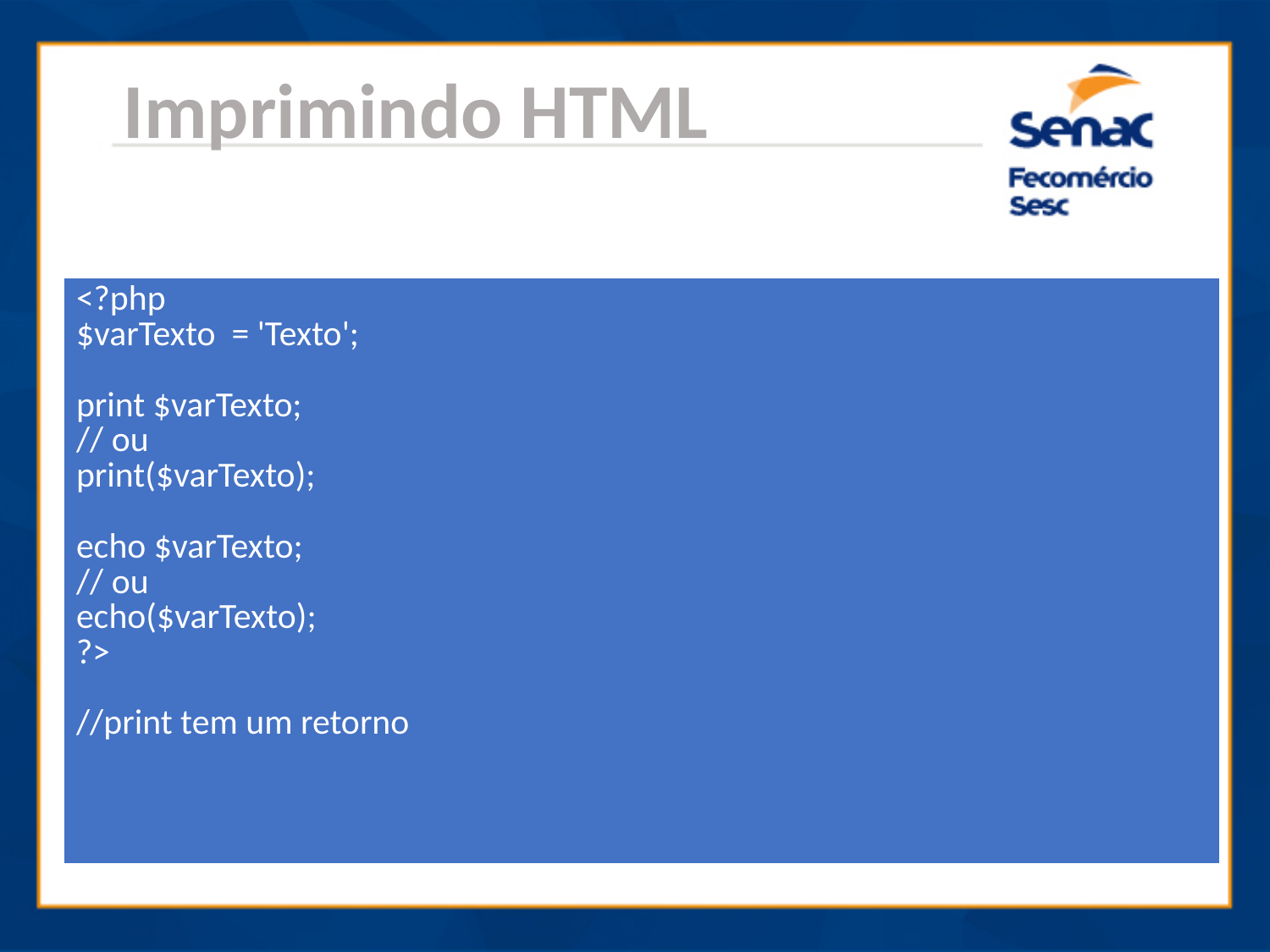

Imprimindo HTML
| <?php $varTexto = 'Texto'; print $varTexto; // ou print($varTexto); echo $varTexto; // ou echo($varTexto); ?> //print tem um retorno |
| --- |